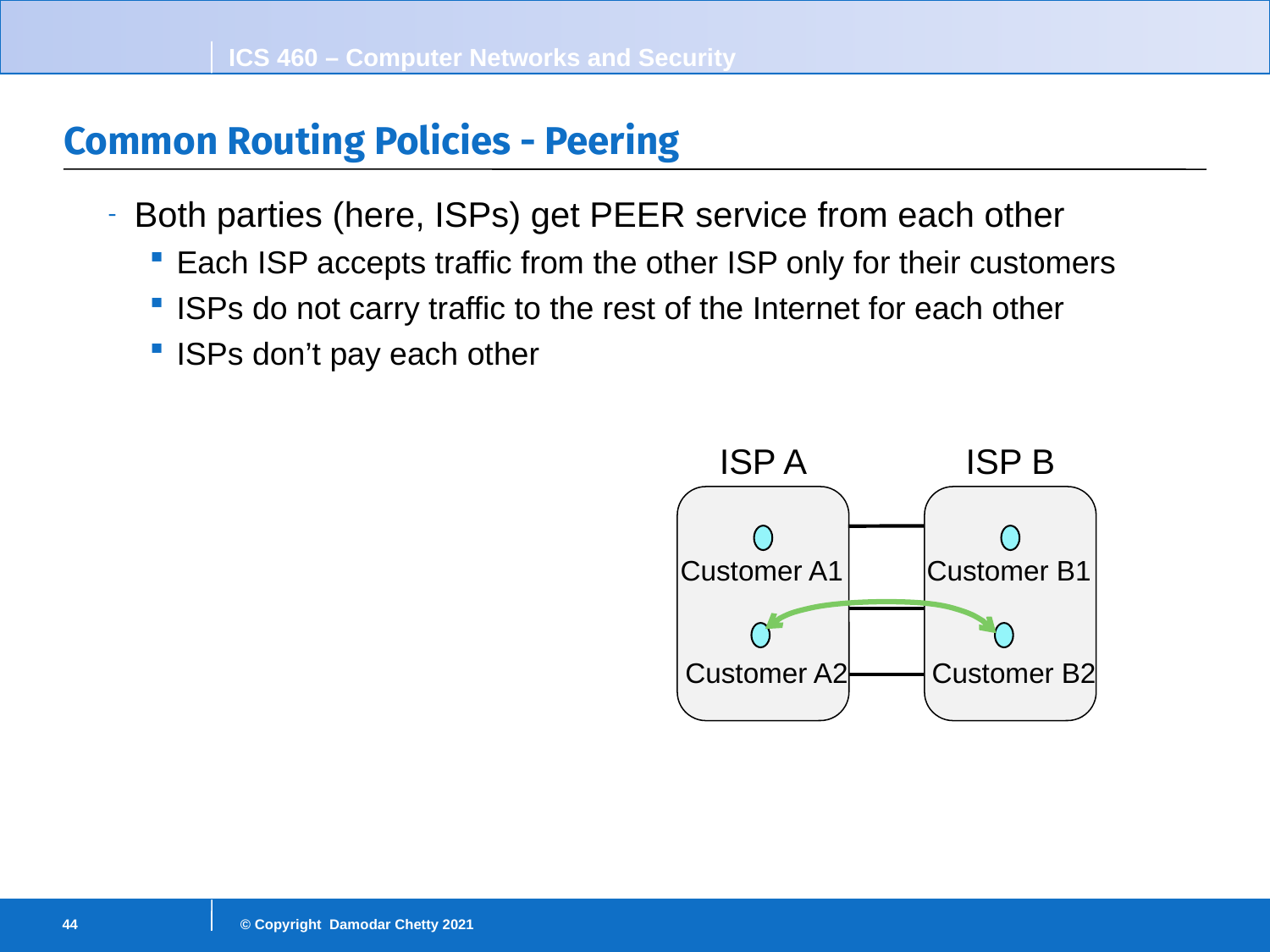

# Common Routing Policies - Peering
Both parties (here, ISPs) get PEER service from each other
Each ISP accepts traffic from the other ISP only for their customers
ISPs do not carry traffic to the rest of the Internet for each other
ISPs don’t pay each other
ISP A
ISP B

Customer A1
Customer B1

Customer A2
Customer B2
44